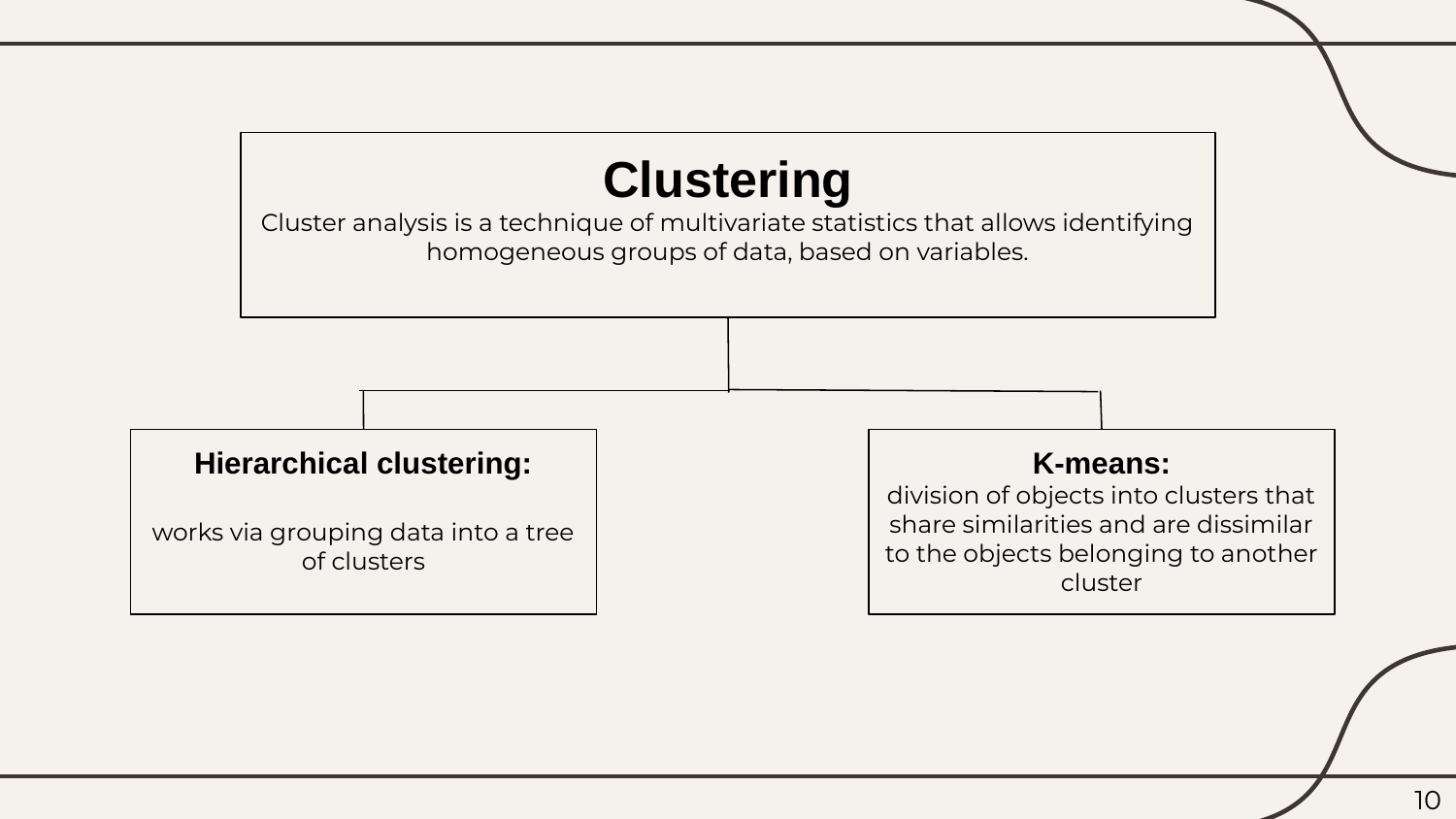

# Clustering
Cluster analysis is a technique of multivariate statistics that allows identifying homogeneous groups of data, based on variables.
Hierarchical clustering:

works via grouping data into a tree of clusters

K-means:
division of objects into clusters that share similarities and are dissimilar to the objects belonging to another cluster

10